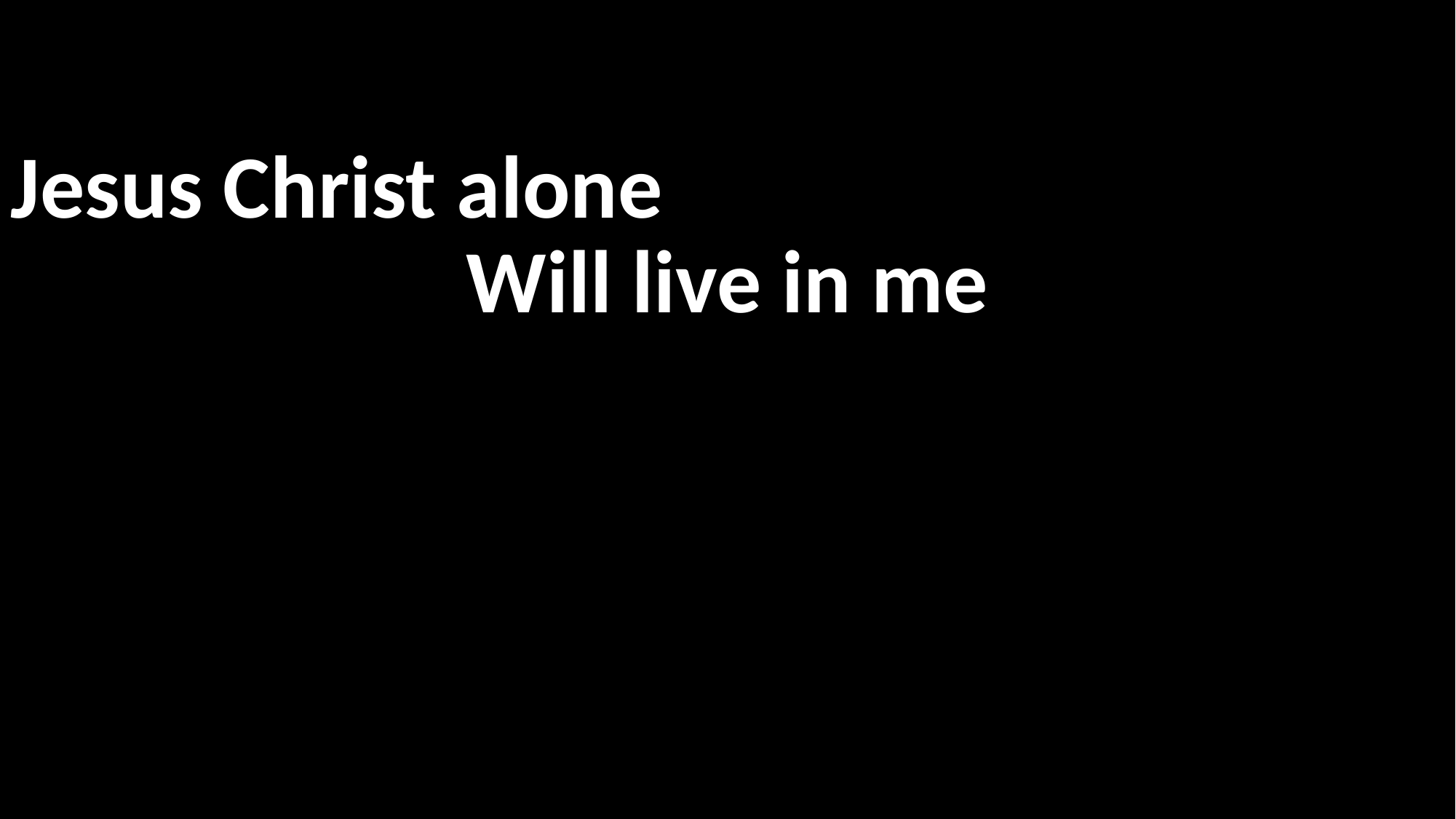

#
Jesus Christ alone
Will live in me